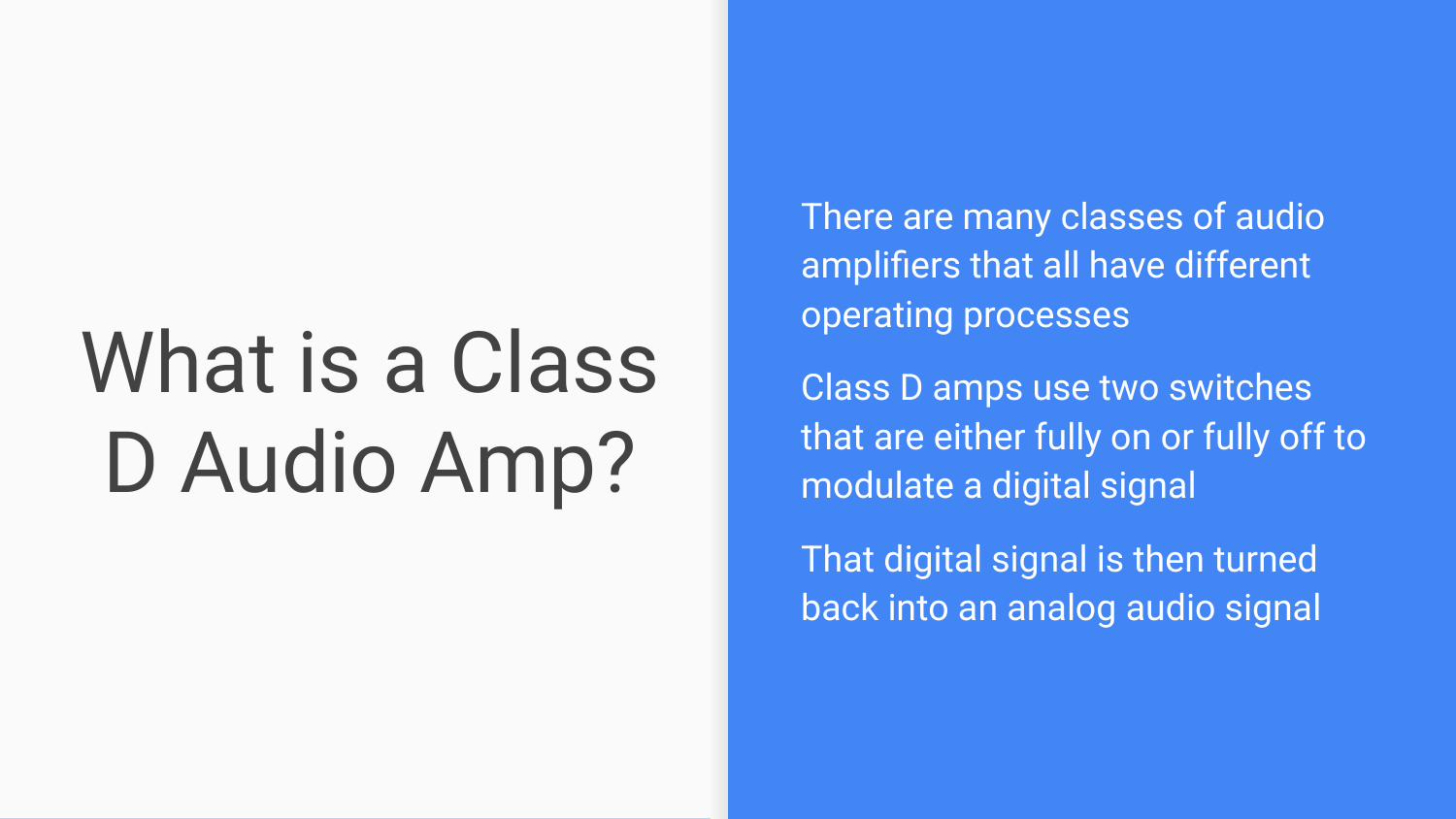

There are many classes of audio amplifiers that all have different operating processes
Class D amps use two switches that are either fully on or fully off to modulate a digital signal
That digital signal is then turned back into an analog audio signal
# What is a Class D Audio Amp?